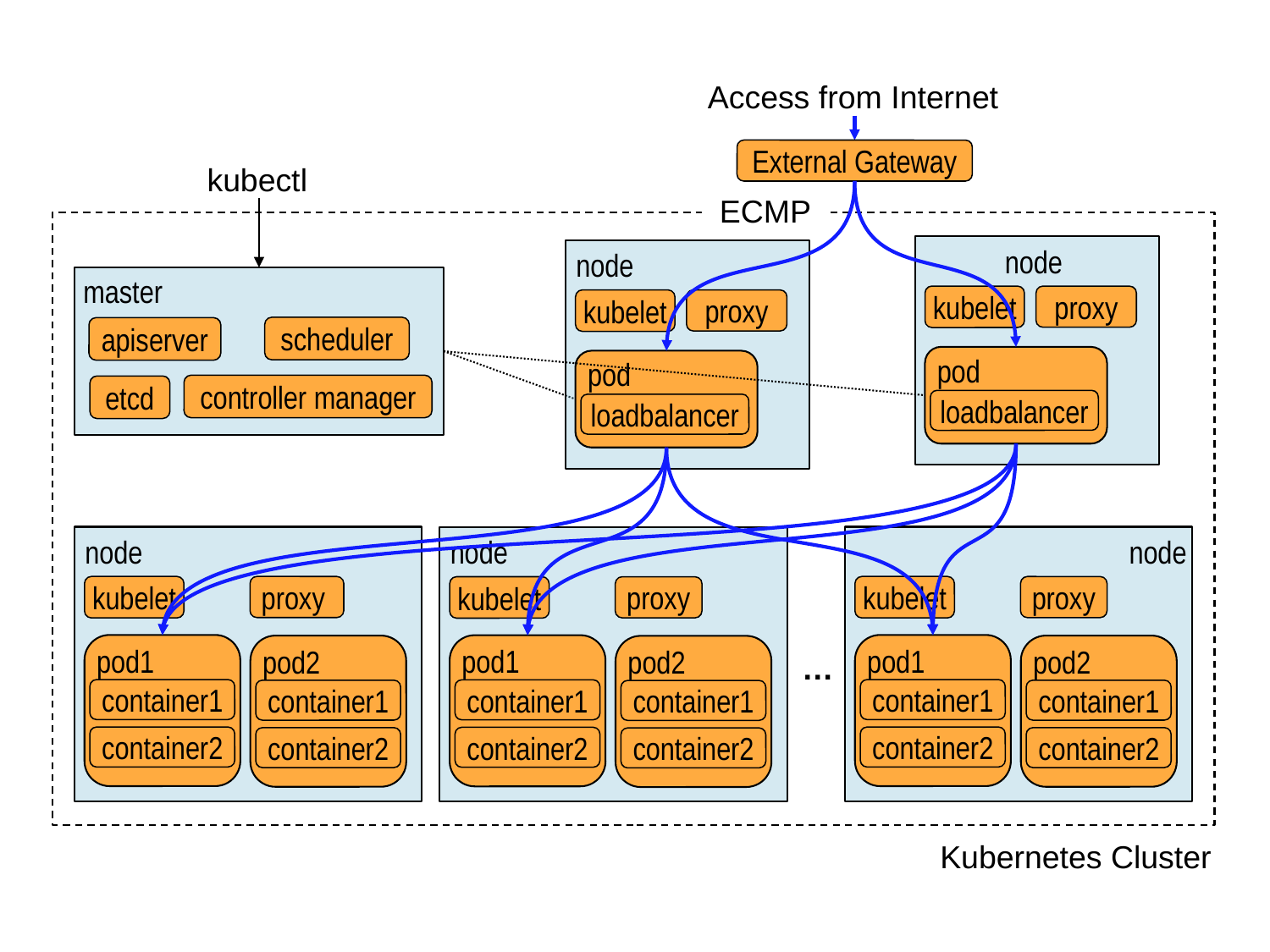

Access from Internet
External Gateway
kubectl
  ECMP

node
kubelet
proxy
pod

loadbalancer

node
kubelet
proxy
pod

loadbalancer

master
scheduler
apiserver
controller manager
etcd

node
kubelet
proxy

pod1
container1
container2

pod2
container1
container2

node
kubelet
proxy

pod1
container1
container2

pod2
container1
container2

node
kubelet
proxy

pod1
container1
container2

pod2
container1
container2
…
Kubernetes Cluster